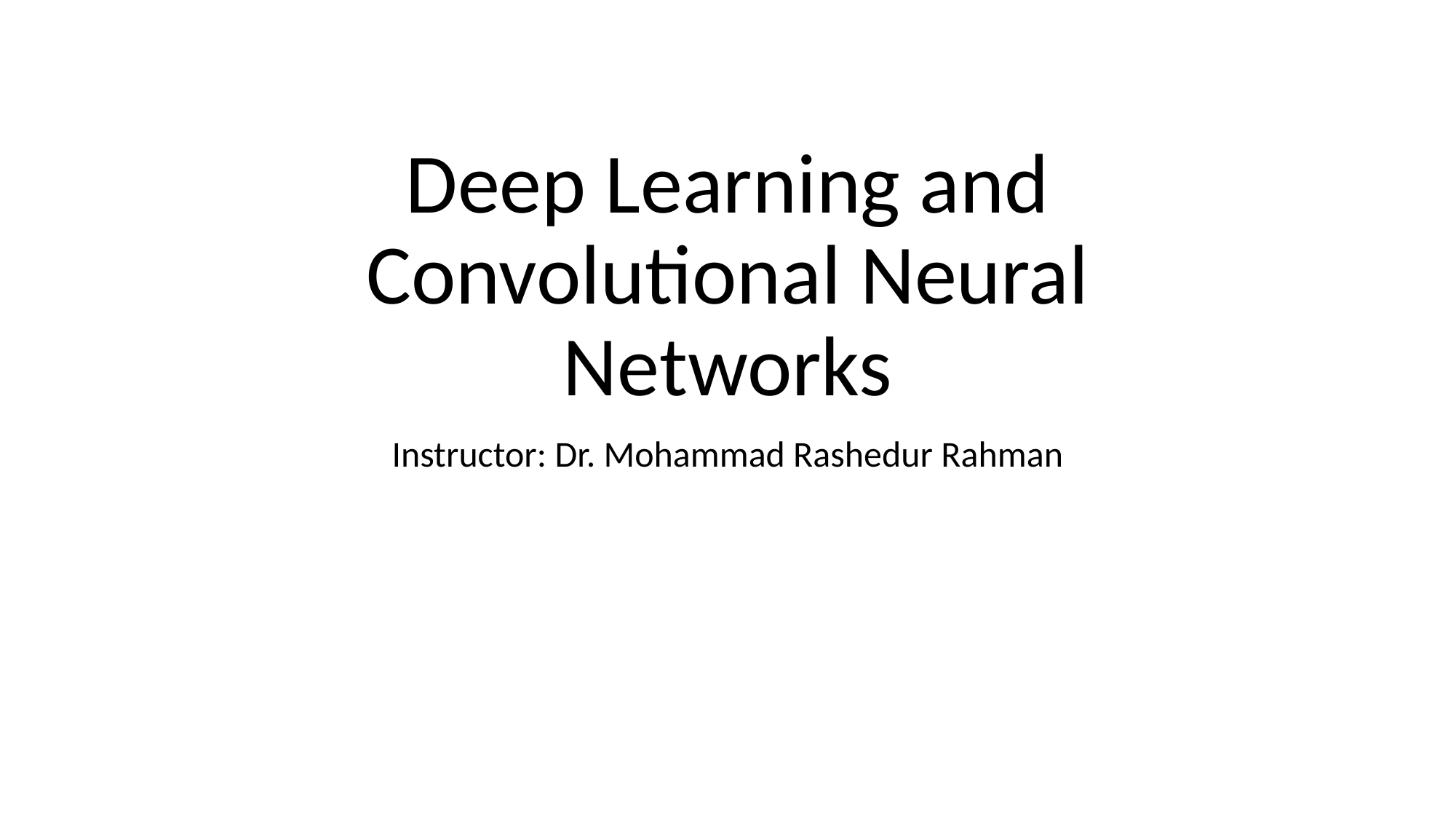

# Deep Learning and Convolutional Neural Networks
Instructor: Dr. Mohammad Rashedur Rahman